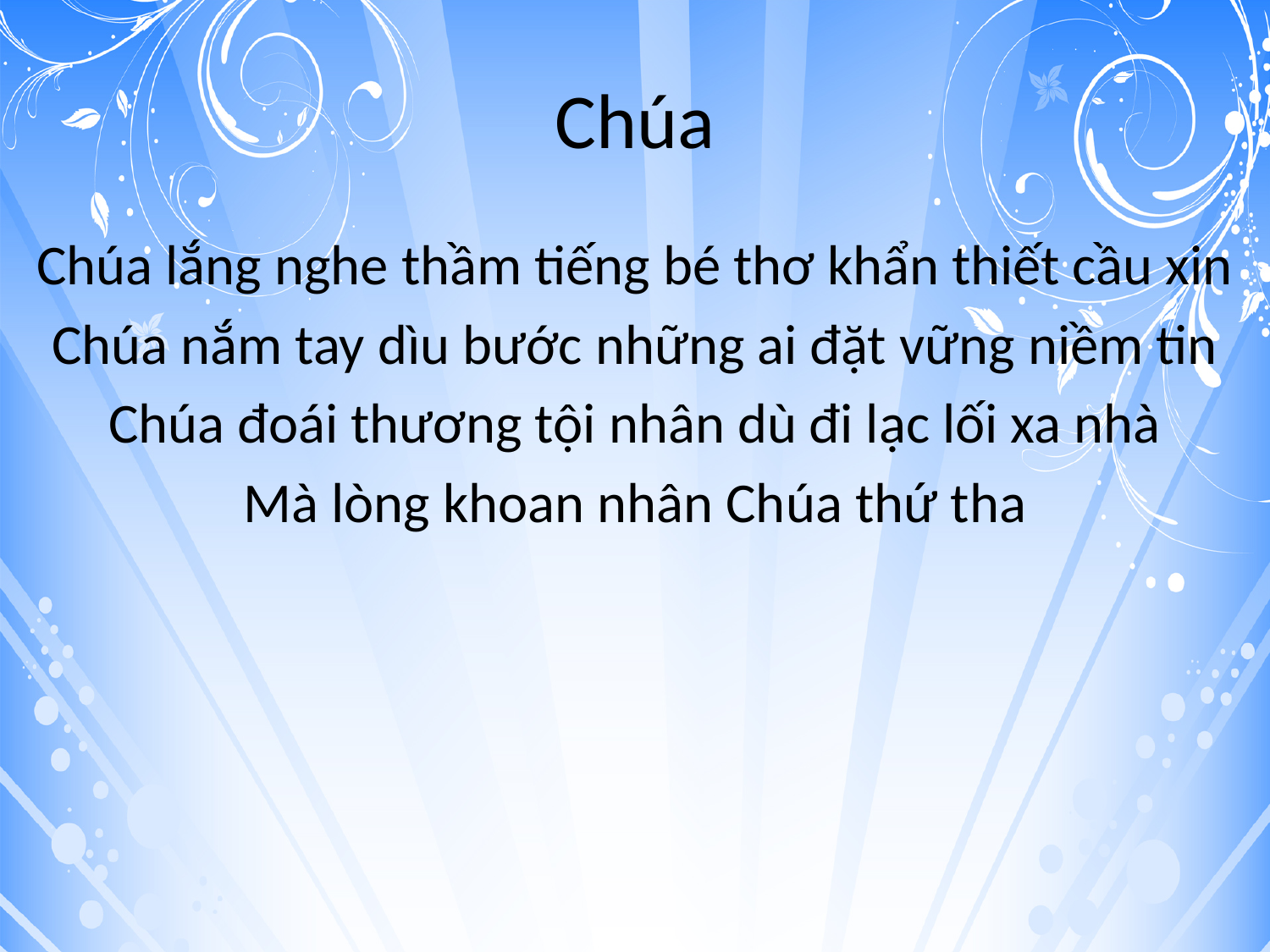

# Chúa
Chúa lắng nghe thầm tiếng bé thơ khẩn thiết cầu xin
Chúa nắm tay dìu bước những ai đặt vững niềm tin
Chúa đoái thương tội nhân dù đi lạc lối xa nhà
Mà lòng khoan nhân Chúa thứ tha